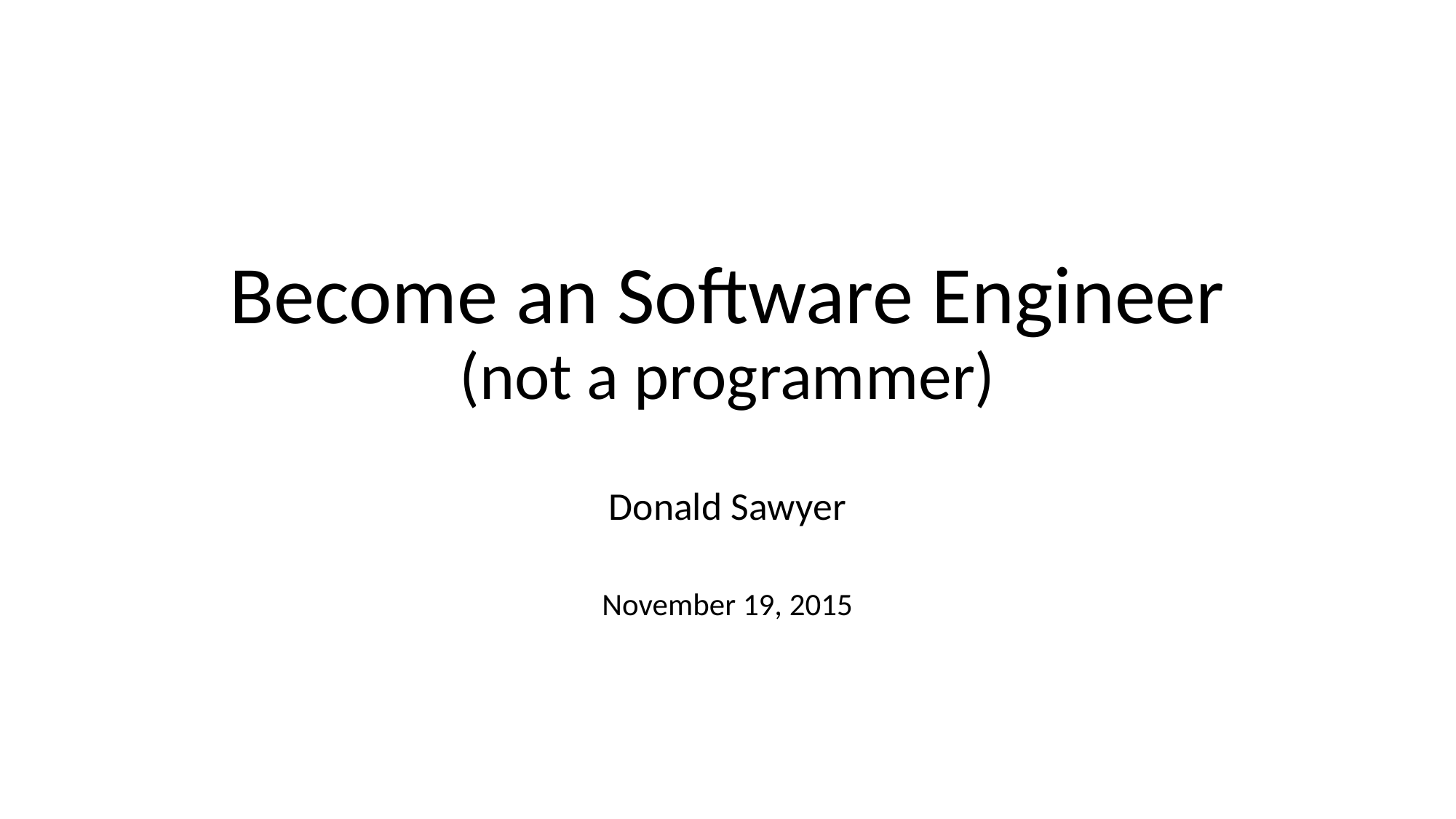

# Become an Software Engineer (not a programmer)

Donald Sawyer

November 19, 2015